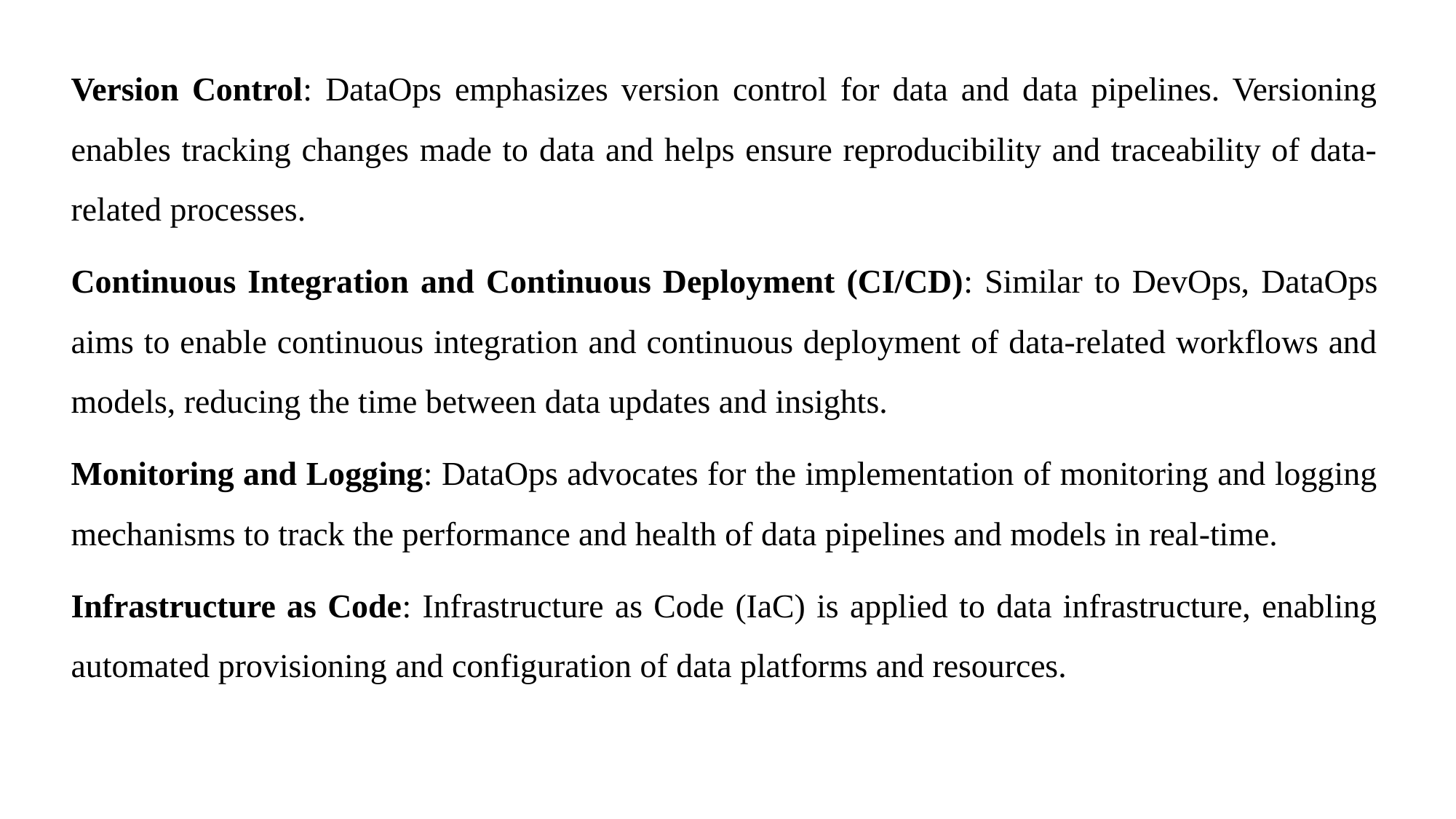

Version Control: DataOps emphasizes version control for data and data pipelines. Versioning enables tracking changes made to data and helps ensure reproducibility and traceability of data-related processes.
Continuous Integration and Continuous Deployment (CI/CD): Similar to DevOps, DataOps aims to enable continuous integration and continuous deployment of data-related workflows and models, reducing the time between data updates and insights.
Monitoring and Logging: DataOps advocates for the implementation of monitoring and logging mechanisms to track the performance and health of data pipelines and models in real-time.
Infrastructure as Code: Infrastructure as Code (IaC) is applied to data infrastructure, enabling automated provisioning and configuration of data platforms and resources.